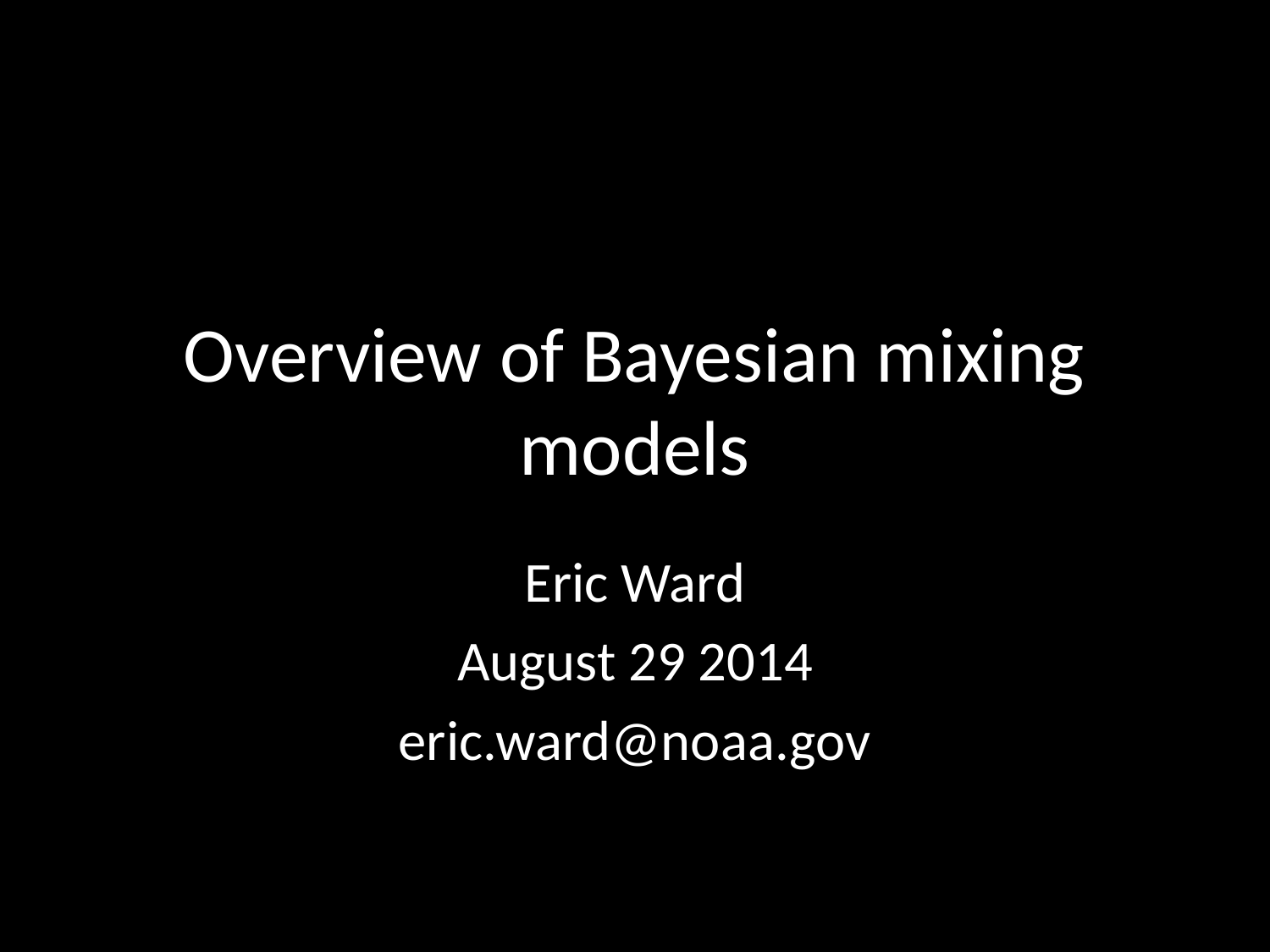

# Overview of Bayesian mixing models
Eric Ward
August 29 2014
eric.ward@noaa.gov